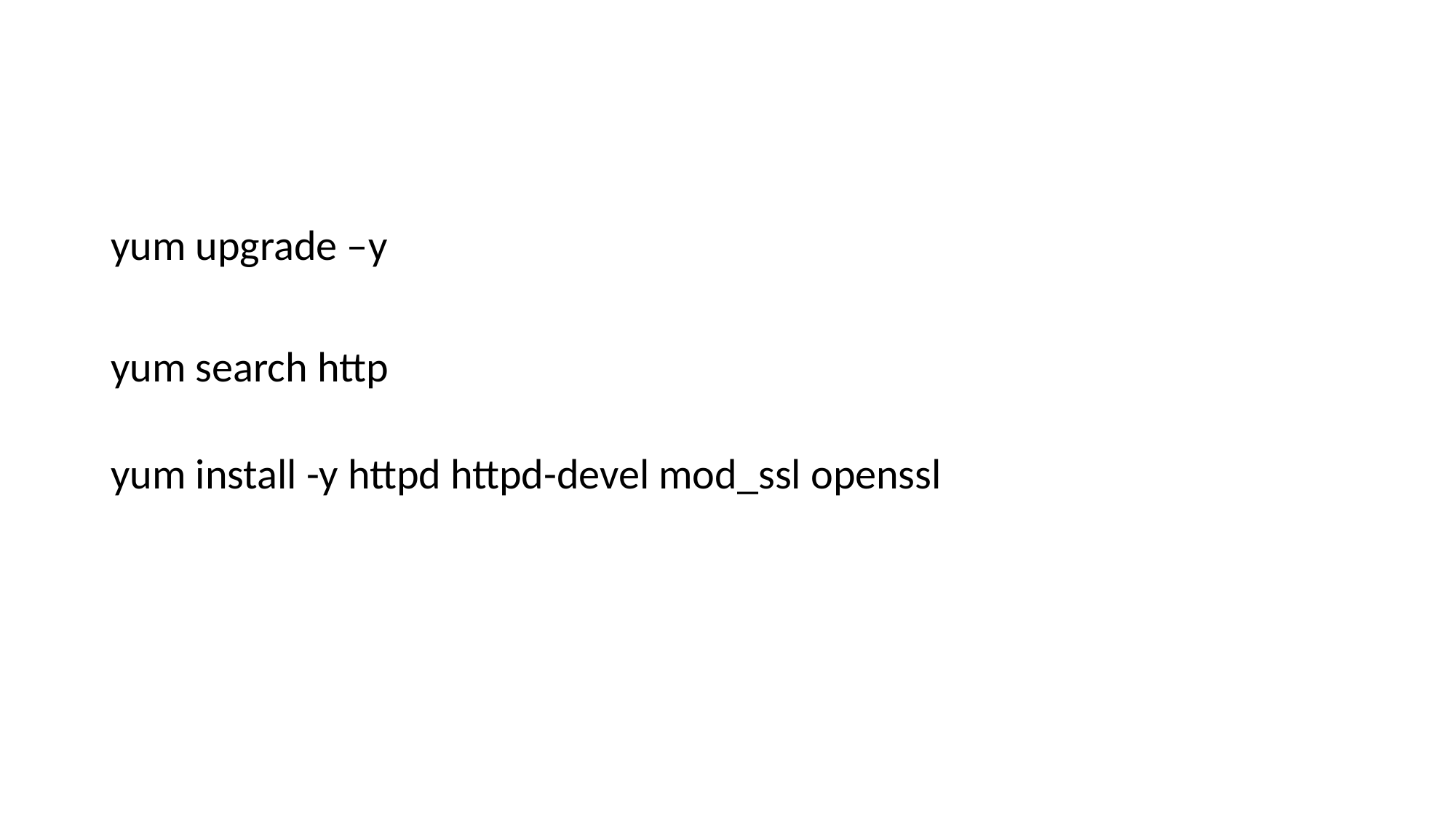

#
yum upgrade –y

yum search http
yum install -y httpd httpd-devel mod_ssl openssl